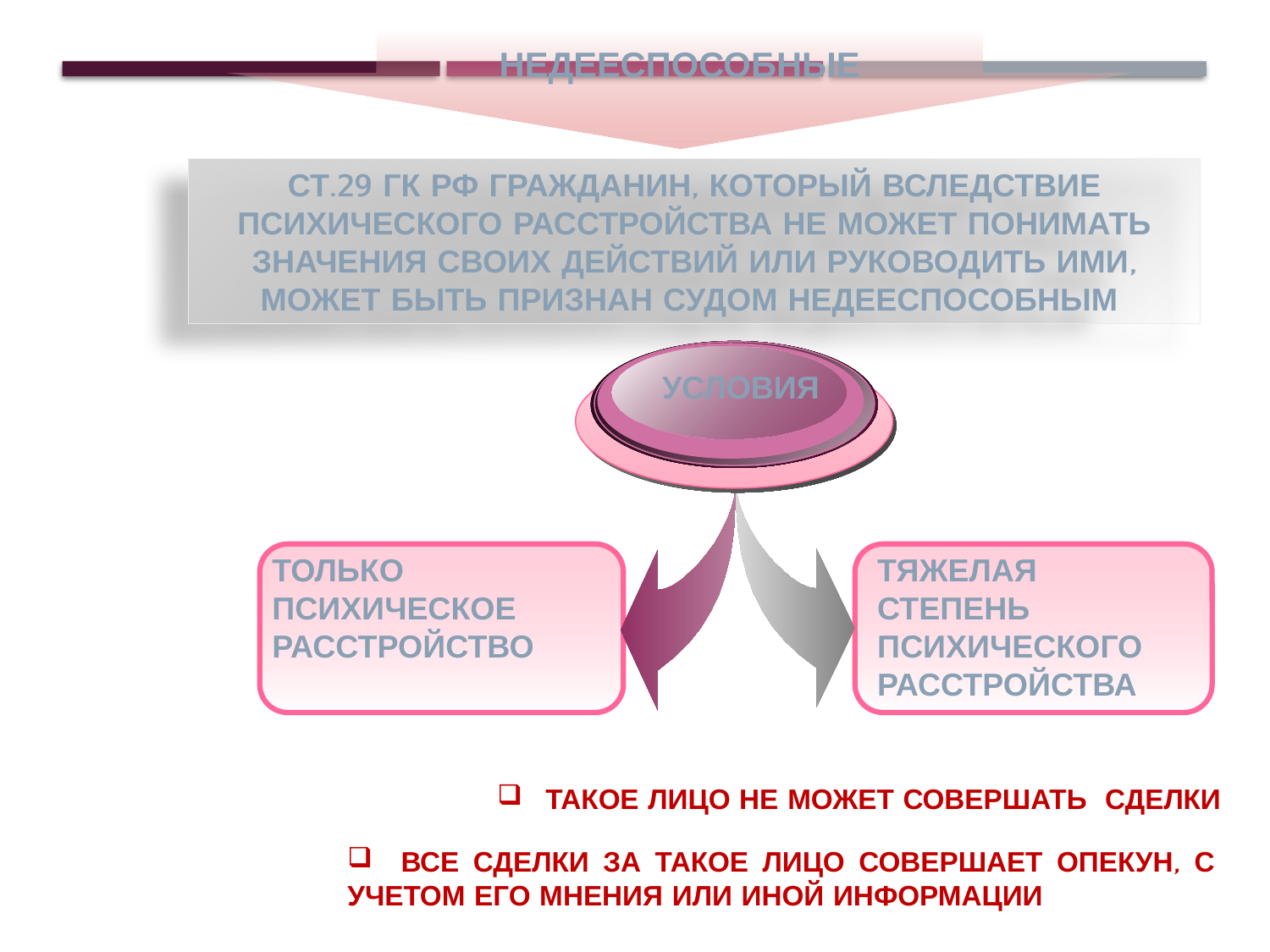

Недееспособные
Ст.29 ГК РФ Гражданин, который вследствие психического расстройства не может понимать значения своих действий или руководить ими, может быть признан судом недееспособным

условия

Только психическое расстройство
Тяжелая степень психического расстройства

  Такое лицо не может совершать  сделки
  все сделки за такое лицо совершает опекун, с учетом его мнения или иной информации